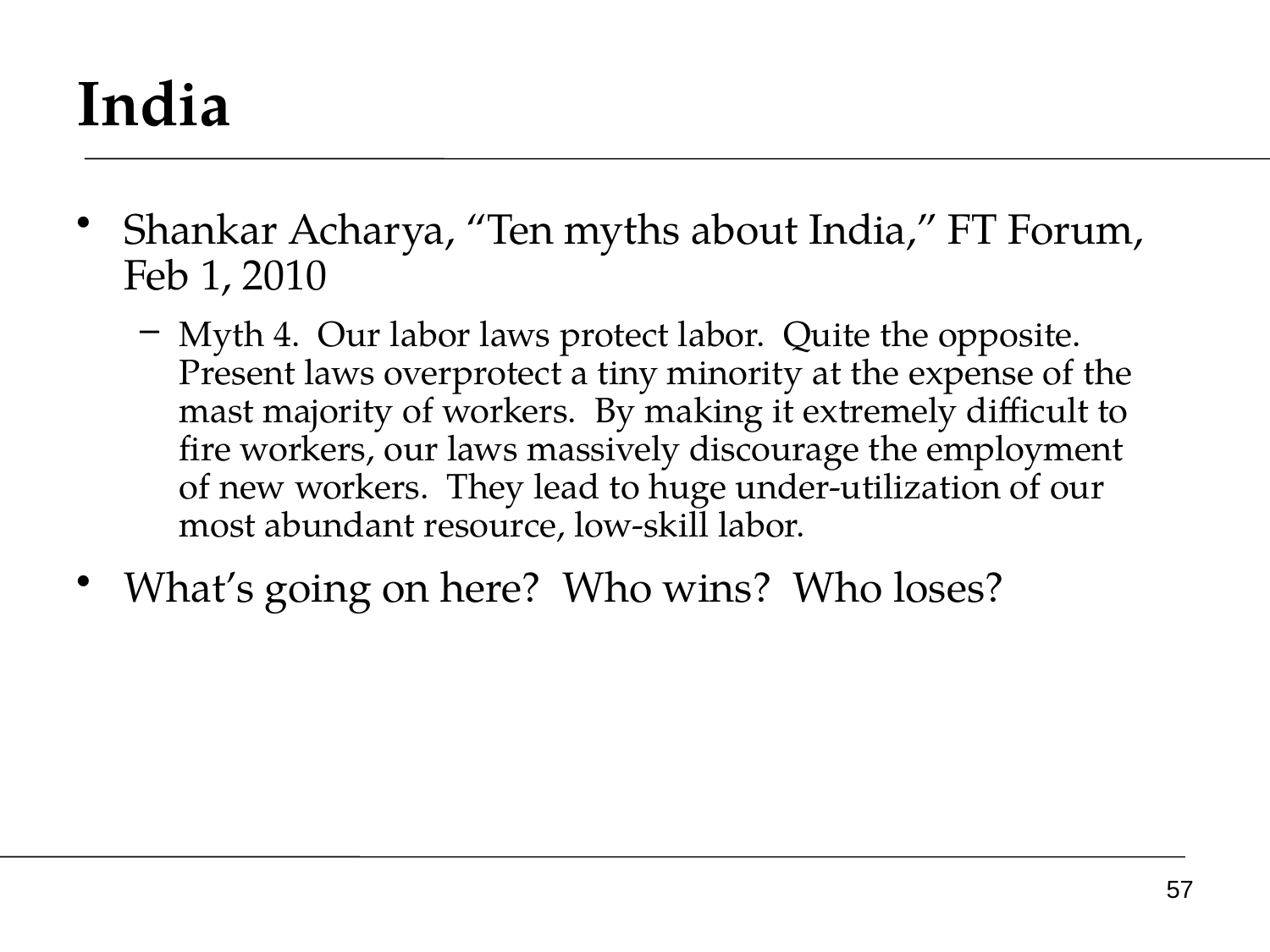

# India
Shankar Acharya, “Ten myths about India,” FT Forum, Feb 1, 2010
Myth 4.  Our labor laws protect labor.  Quite the opposite.  Present laws overprotect a tiny minority at the expense of the mast majority of workers.  By making it extremely difficult to fire workers, our laws massively discourage the employment of new workers.  They lead to huge under-utilization of our most abundant resource, low-skill labor.
What’s going on here?  Who wins?  Who loses?
57